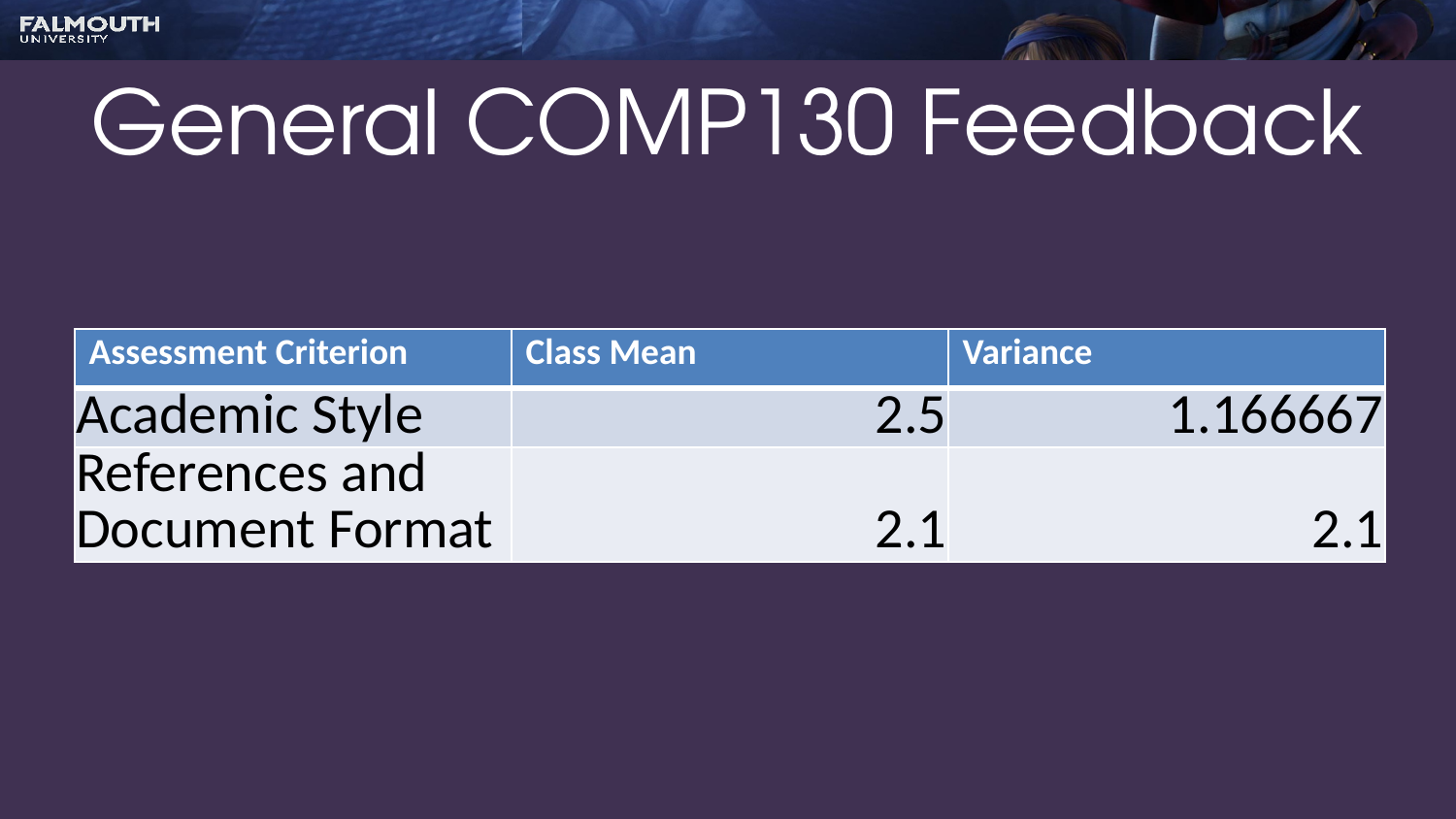

# General COMP130 Feedback
| Assessment Criterion | Class Mean | Variance |
| --- | --- | --- |
| Academic Style | 2.5 | 1.166667 |
| References and Document Format | 2.1 | 2.1 |